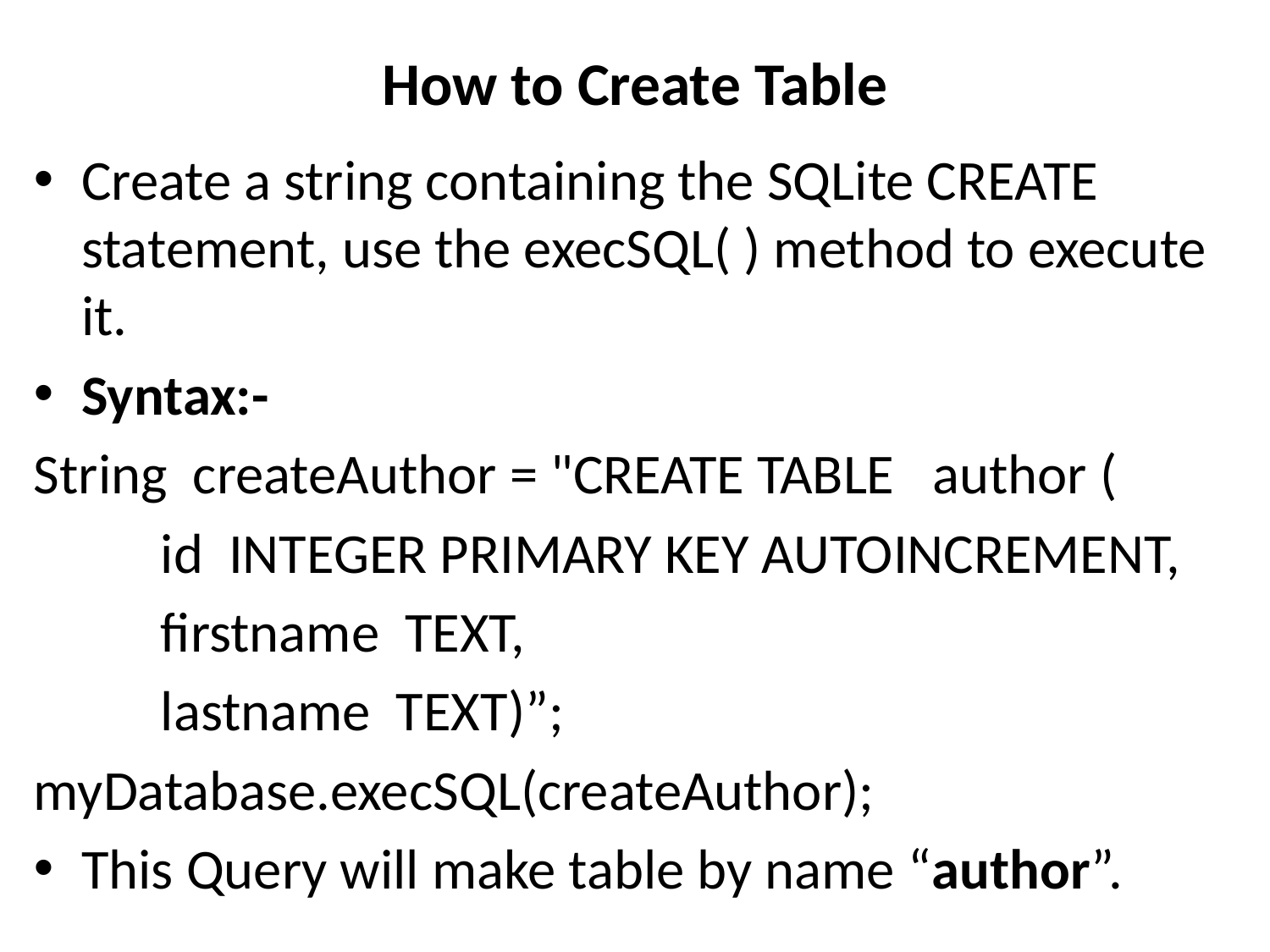

# How to Create Table
Create a string containing the SQLite CREATE statement, use the execSQL( ) method to execute it.
Syntax:-
String  createAuthor = "CREATE TABLE   author (
          id  INTEGER PRIMARY KEY AUTOINCREMENT,
          firstname  TEXT,
          lastname  TEXT)”;
myDatabase.execSQL(createAuthor);
This Query will make table by name “author”.